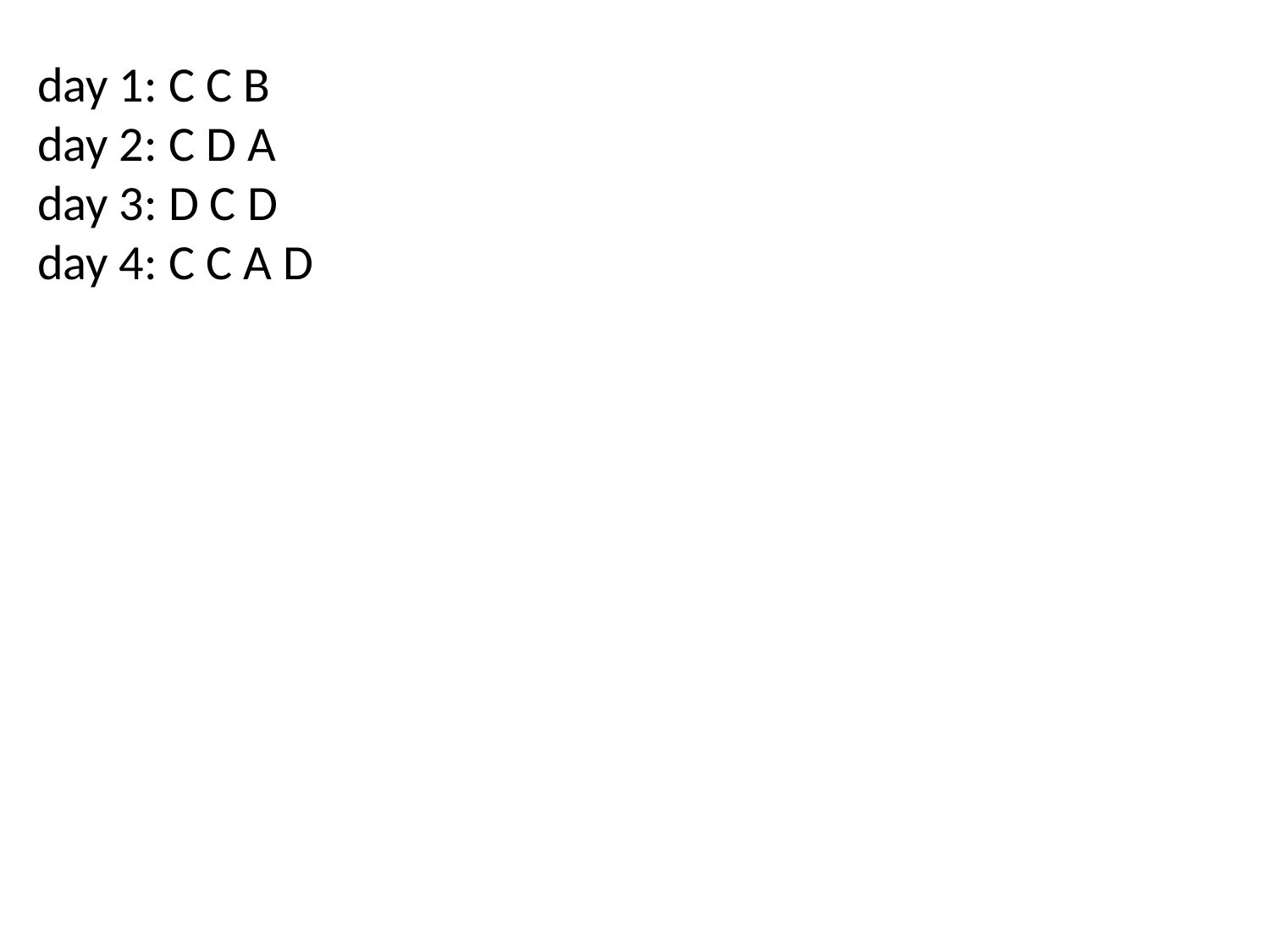

day 1: C C B
day 2: C D A
day 3: D C D
day 4: C C A D